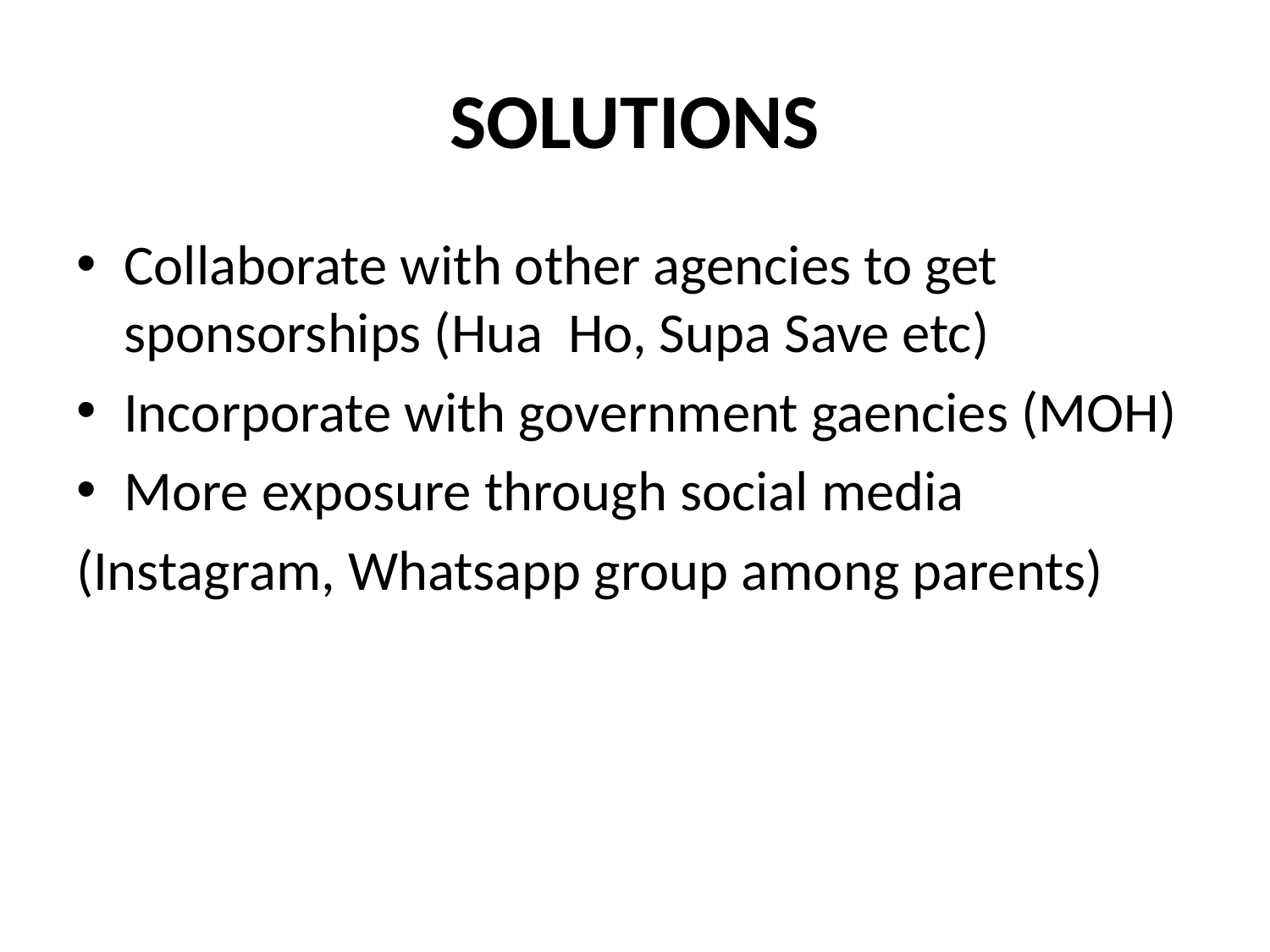

# SOLUTIONS
Collaborate with other agencies to get sponsorships (Hua  Ho, Supa Save etc)
Incorporate with government gaencies (MOH)
More exposure through social media
(Instagram, Whatsapp group among parents)